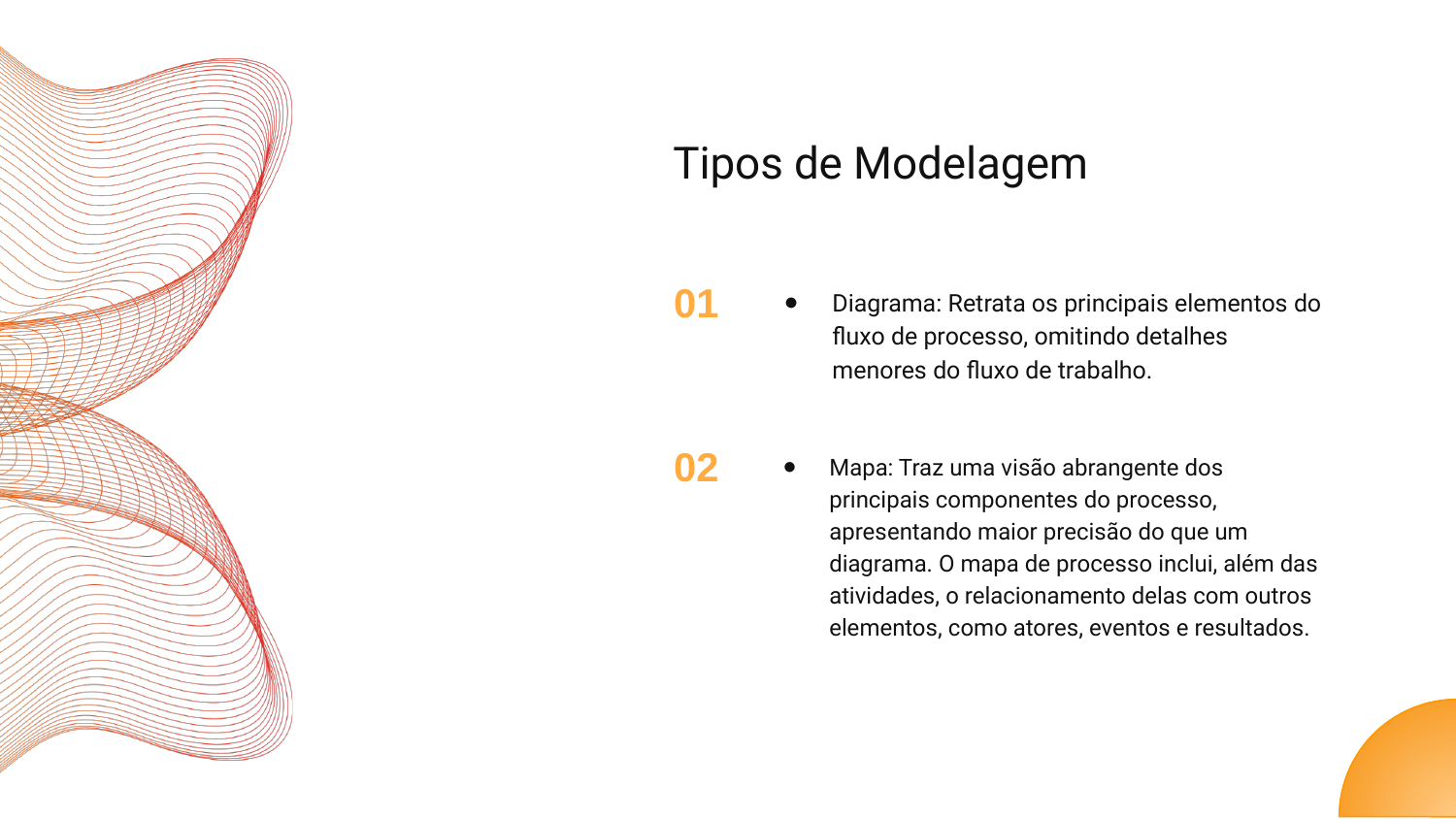

# Tipos de Modelagem
Diagrama: Retrata os principais elementos do fluxo de processo, omitindo detalhes menores do fluxo de trabalho.

Mapa: Traz uma visão abrangente dos principais componentes do processo, apresentando maior precisão do que um diagrama. O mapa de processo inclui, além das atividades, o relacionamento delas com outros elementos, como atores, eventos e resultados.